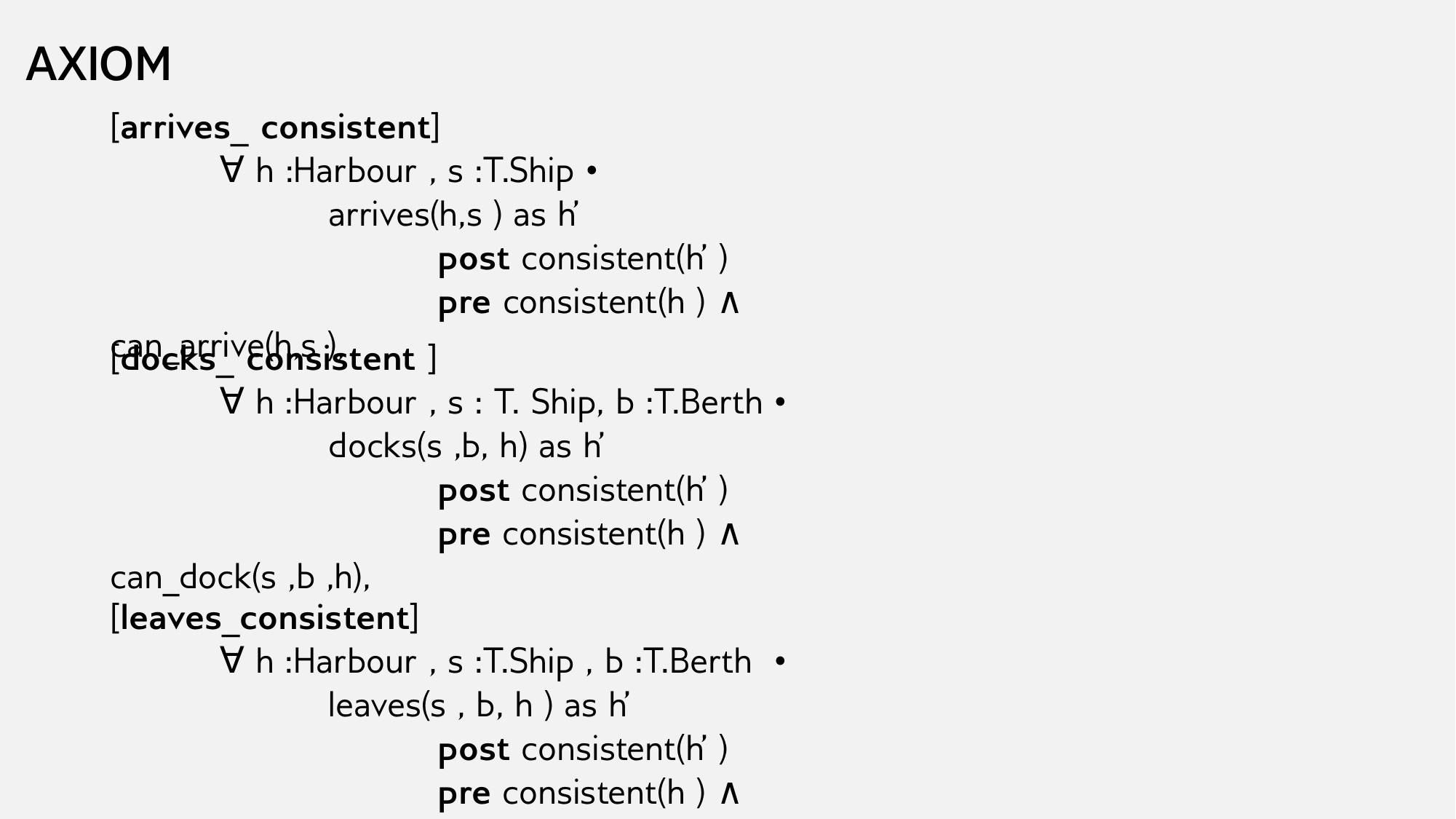

AXIOM
[arrives_ consistent]
	∀ h :Harbour , s :T.Ship •
		arrives(h,s ) as h’
			post consistent(h’ )
			pre consistent(h ) ∧ can_arrive(h,s ),
[docks_ consistent ]
	∀ h :Harbour , s : T. Ship, b :T.Berth •
		docks(s ,b, h) as h’
			post consistent(h’ )
			pre consistent(h ) ∧ can_dock(s ,b ,h),
[leaves_consistent]
	∀ h :Harbour , s :T.Ship , b :T.Berth  •
		leaves(s , b, h ) as h’
			post consistent(h’ )
			pre consistent(h ) ∧ can_leave(h,s ,b )